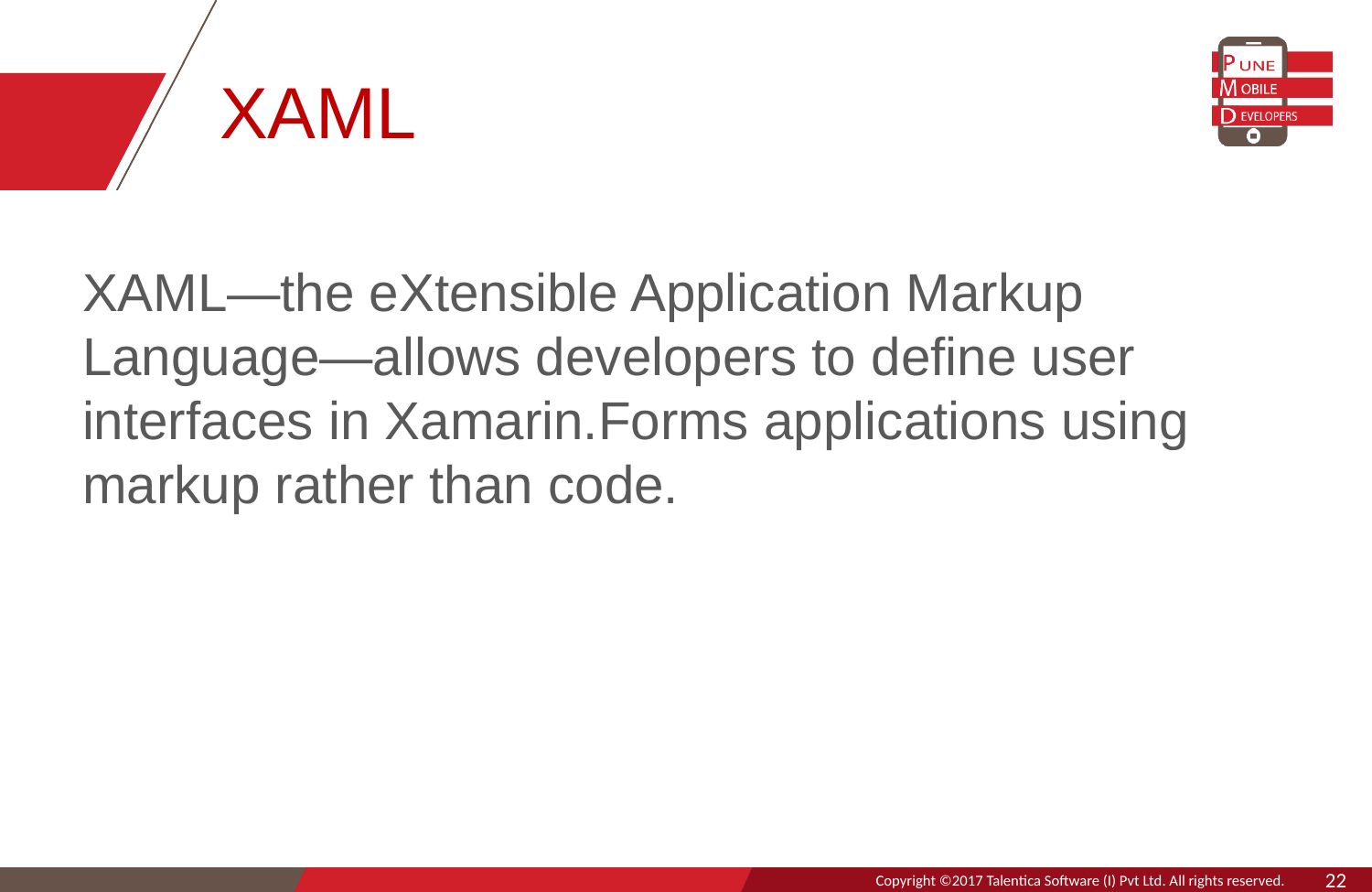

# XAML
XAML—the eXtensible Application Markup Language—allows developers to define user interfaces in Xamarin.Forms applications using markup rather than code.